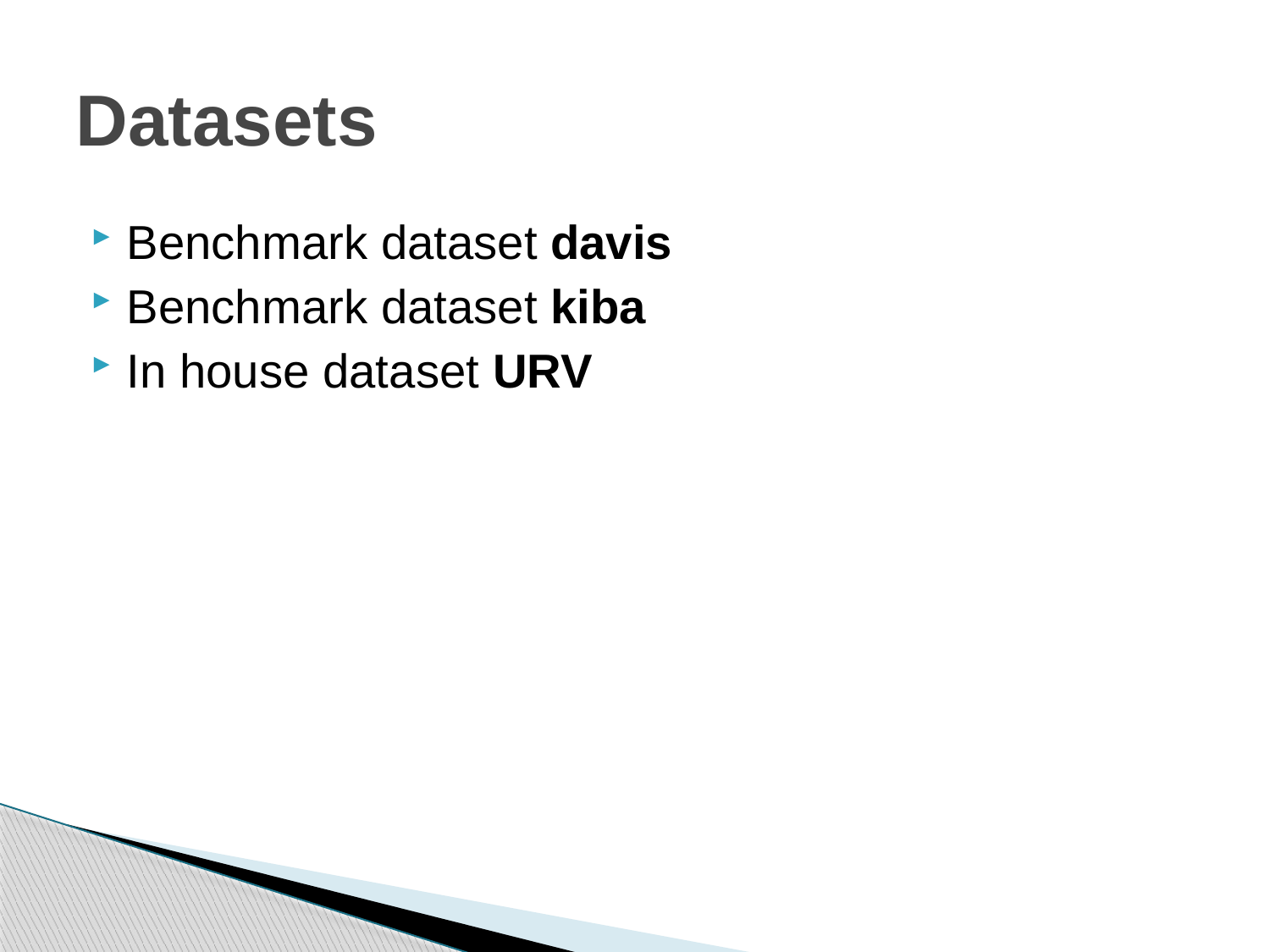

# Datasets
Benchmark dataset davis
Benchmark dataset kiba
In house dataset URV